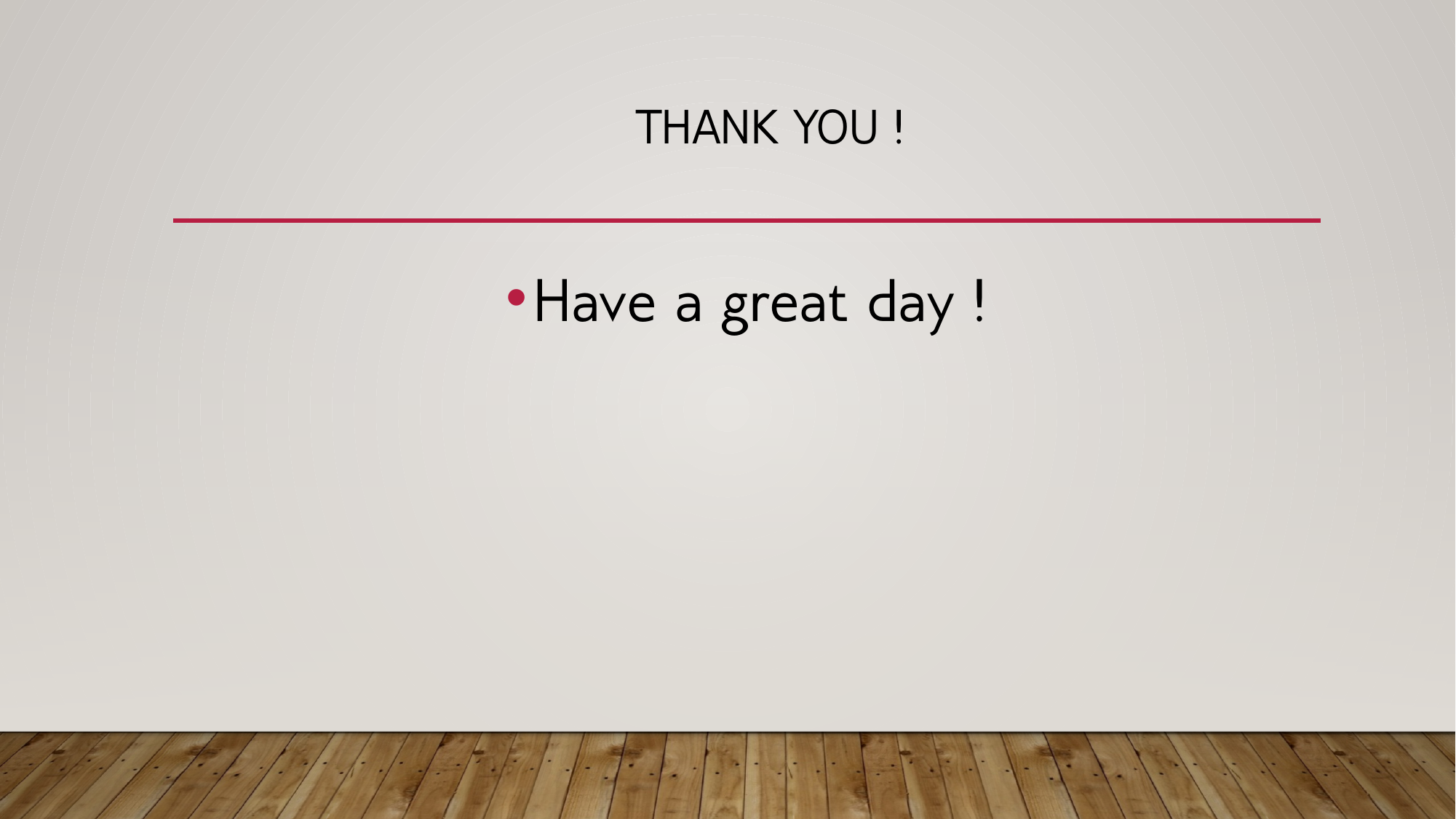

# Thank You !
Have a great day !